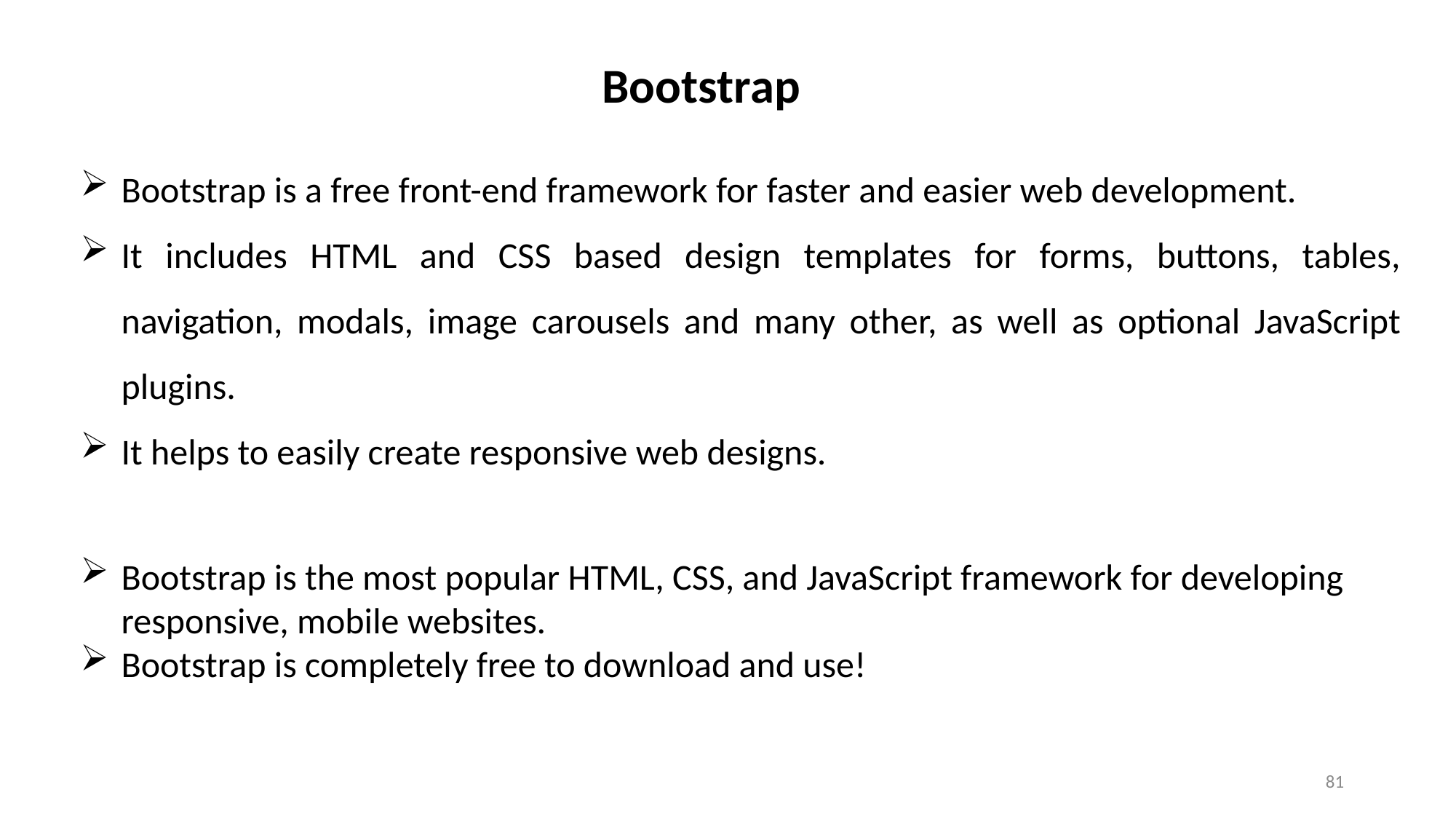

Bootstrap
Bootstrap is a free front-end framework for faster and easier web development.
It includes HTML and CSS based design templates for forms, buttons, tables, navigation, modals, image carousels and many other, as well as optional JavaScript plugins.
It helps to easily create responsive web designs.
Bootstrap is the most popular HTML, CSS, and JavaScript framework for developing responsive, mobile websites.
Bootstrap is completely free to download and use!
81